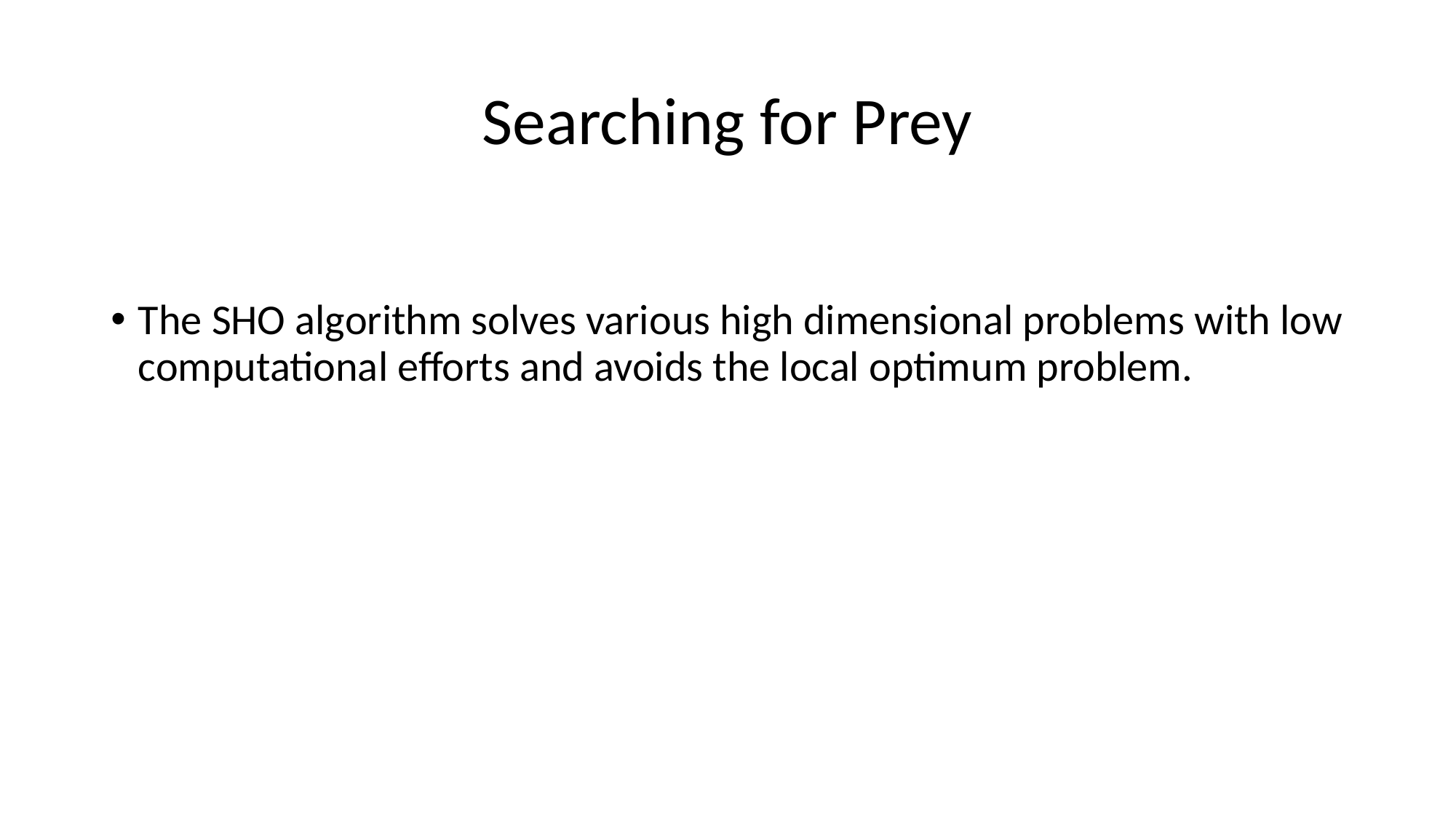

# Searching for Prey
The SHO algorithm solves various high dimensional problems with low computational efforts and avoids the local optimum problem.